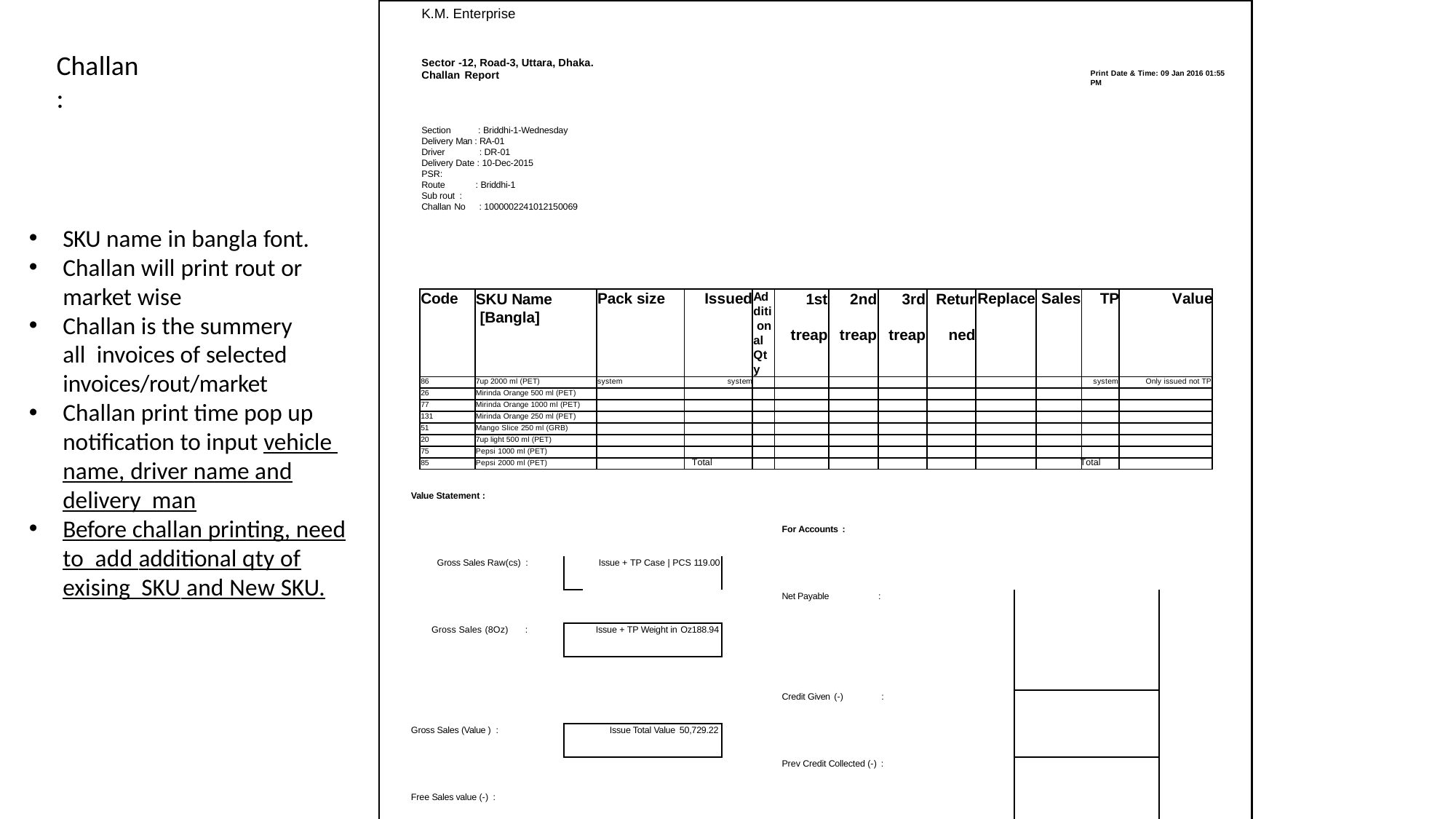

K.M. Enterprise
# Challan :
Sector -12, Road-3, Uttara, Dhaka.
Challan Report
Print Date & Time: 09 Jan 2016 01:55 PM
Section	: Briddhi-1-Wednesday
Delivery Man : RA-01  Driver	: DR-01
Delivery Date : 10-Dec-2015  PSR:
Route
Sub rout :  Challan No
: Briddhi-1
: 1000002241012150069
SKU name in bangla font.
Challan will print rout or
market wise
Challan is the summery all  invoices of selected  invoices/rout/market
Challan print time pop up  notification to input vehicle  name, driver name and delivery  man
Before challan printing, need to  add additional qty of exising  SKU and New SKU.
| Code | SKU Name [Bangla] | Pack size | Issued | Ad diti on al Qty | 1st treap | 2nd treap | 3rd treap | Retur ned | Replace | Sales | TP | Value |
| --- | --- | --- | --- | --- | --- | --- | --- | --- | --- | --- | --- | --- |
| 86 | 7up 2000 ml (PET) | system | system |  |  |  |  |  |  |  | system | Only issued not TP |
| 26 | Mirinda Orange 500 ml (PET) |  |  |  |  |  |  |  |  |  |  |  |
| 77 | Mirinda Orange 1000 ml (PET) |  |  |  |  |  |  |  |  |  |  |  |
| 131 | Mirinda Orange 250 ml (PET) |  |  |  |  |  |  |  |  |  |  |  |
| 51 | Mango Slice 250 ml (GRB) |  |  |  |  |  |  |  |  |  |  |  |
| 20 | 7up light 500 ml (PET) |  |  |  |  |  |  |  |  |  |  |  |
| 75 | Pepsi 1000 ml (PET) |  |  |  |  |  |  |  |  |  |  |  |
| 85 | Pepsi 2000 ml (PET) |  |  |  |  |  |  |  |  |  |  |  |
Total
Total
Value Statement :
For Accounts :
Gross Sales Raw(cs) :
Issue + TP Case | PCS 119.00

Net Payable
:

Gross Sales (8Oz)	:
Issue + TP Weight in Oz188.94

Credit Given (-)
:

Gross Sales (Value ) :
Issue Total Value 50,729.22

Prev Credit Collected (-) :

Free Sales value (-) :